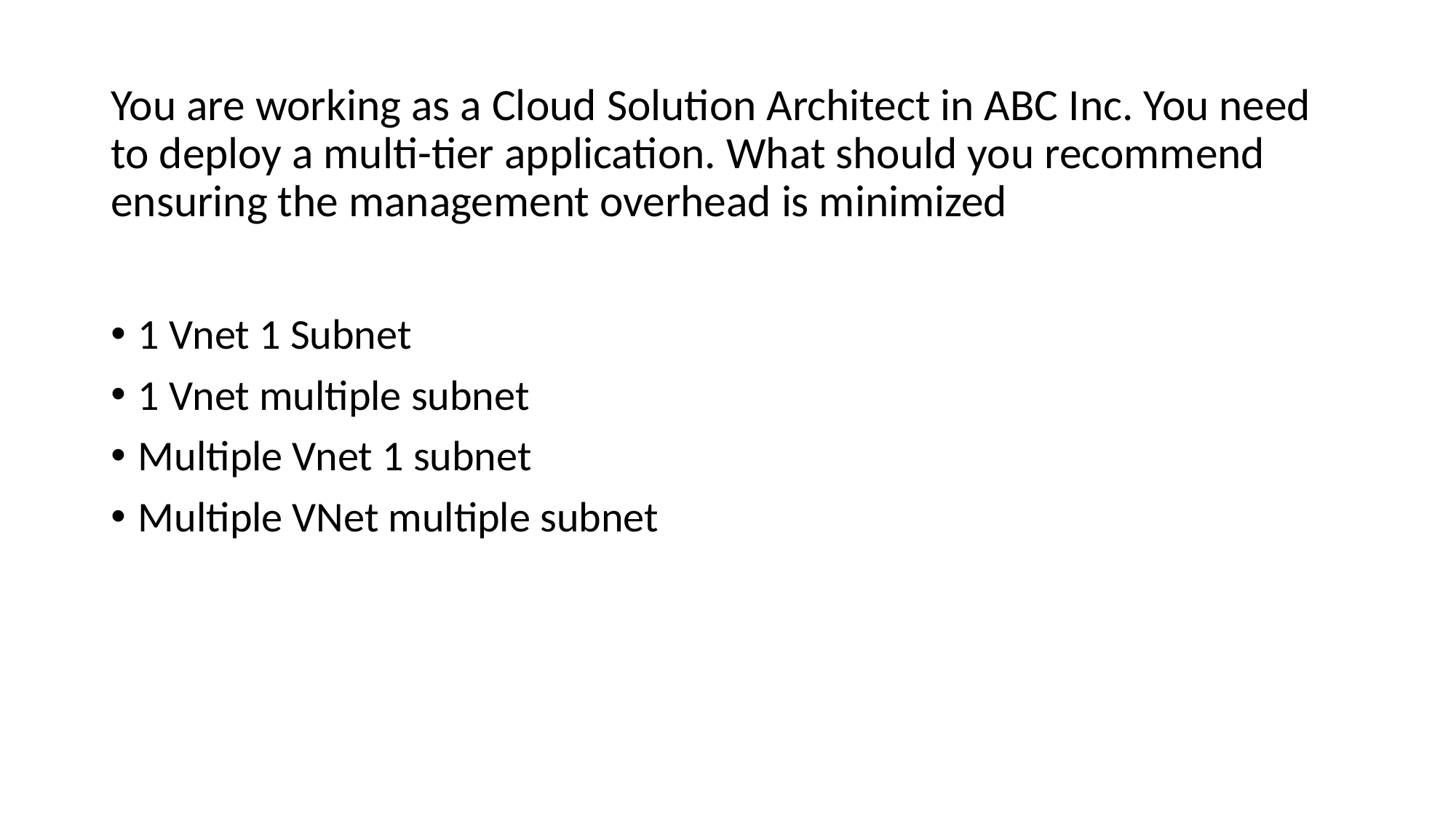

# You are working as a Cloud Solution Architect in ABC Inc. You need to deploy a multi-tier application. What should you recommend ensuring the management overhead is minimized
1 Vnet 1 Subnet
1 Vnet multiple subnet
Multiple Vnet 1 subnet
Multiple VNet multiple subnet